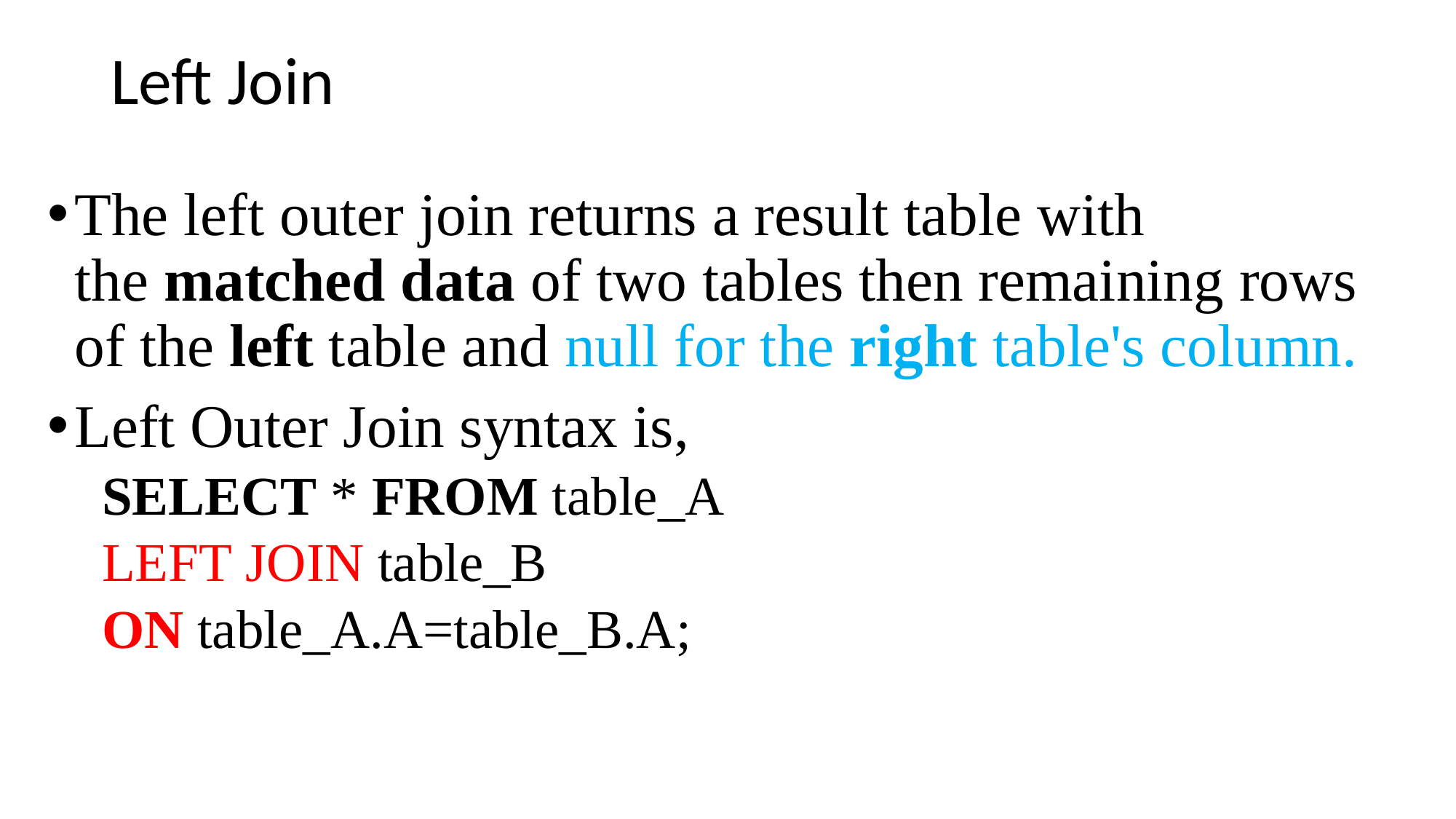

# Left Join
The left outer join returns a result table with the matched data of two tables then remaining rows of the left table and null for the right table's column.
Left Outer Join syntax is,
SELECT * FROM table_A
LEFT JOIN table_B
ON table_A.A=table_B.A;